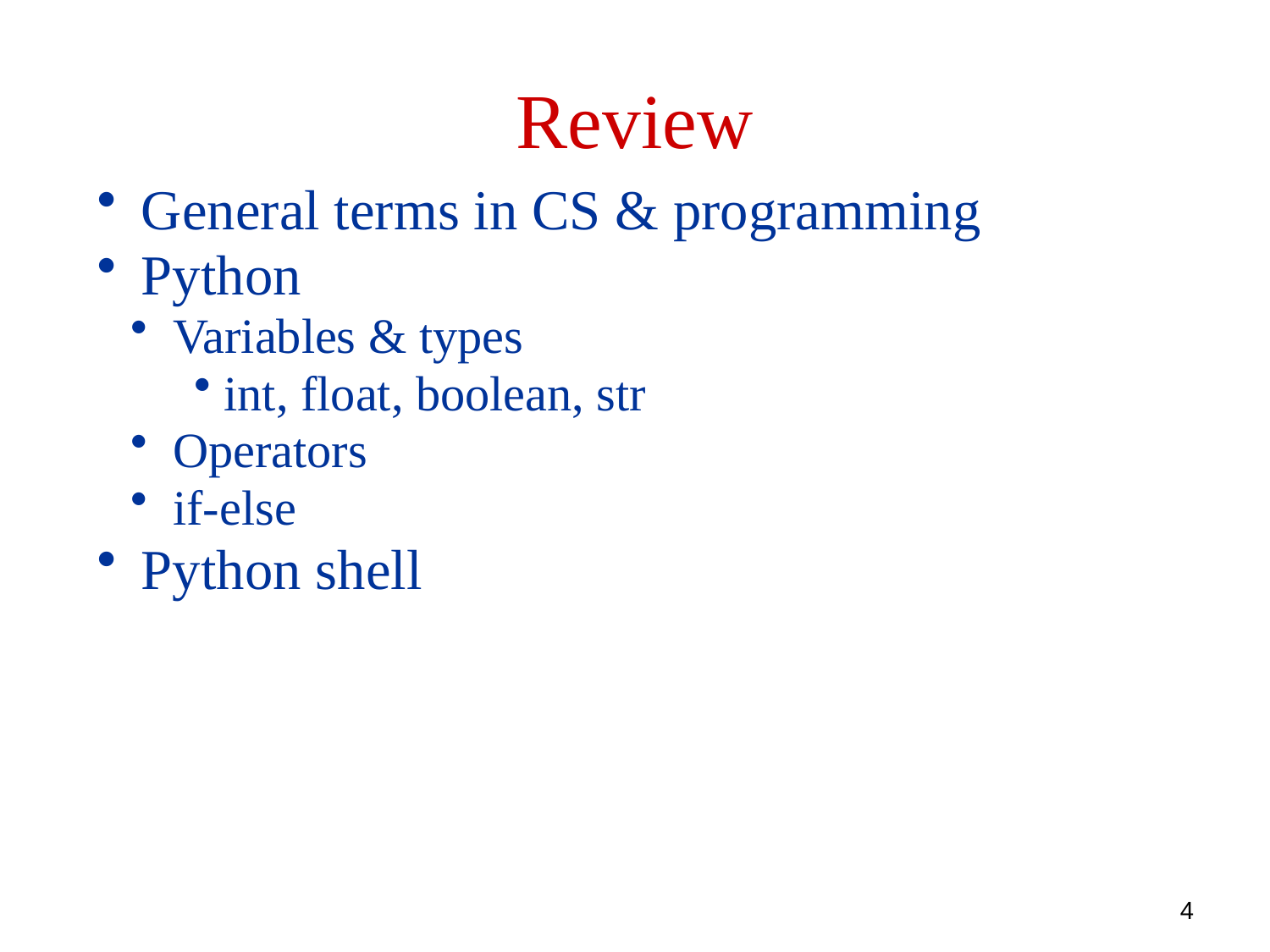

Review
 General terms in CS & programming
 Python
 Variables & types
int, float, boolean, str
 Operators
 if-else
 Python shell
4